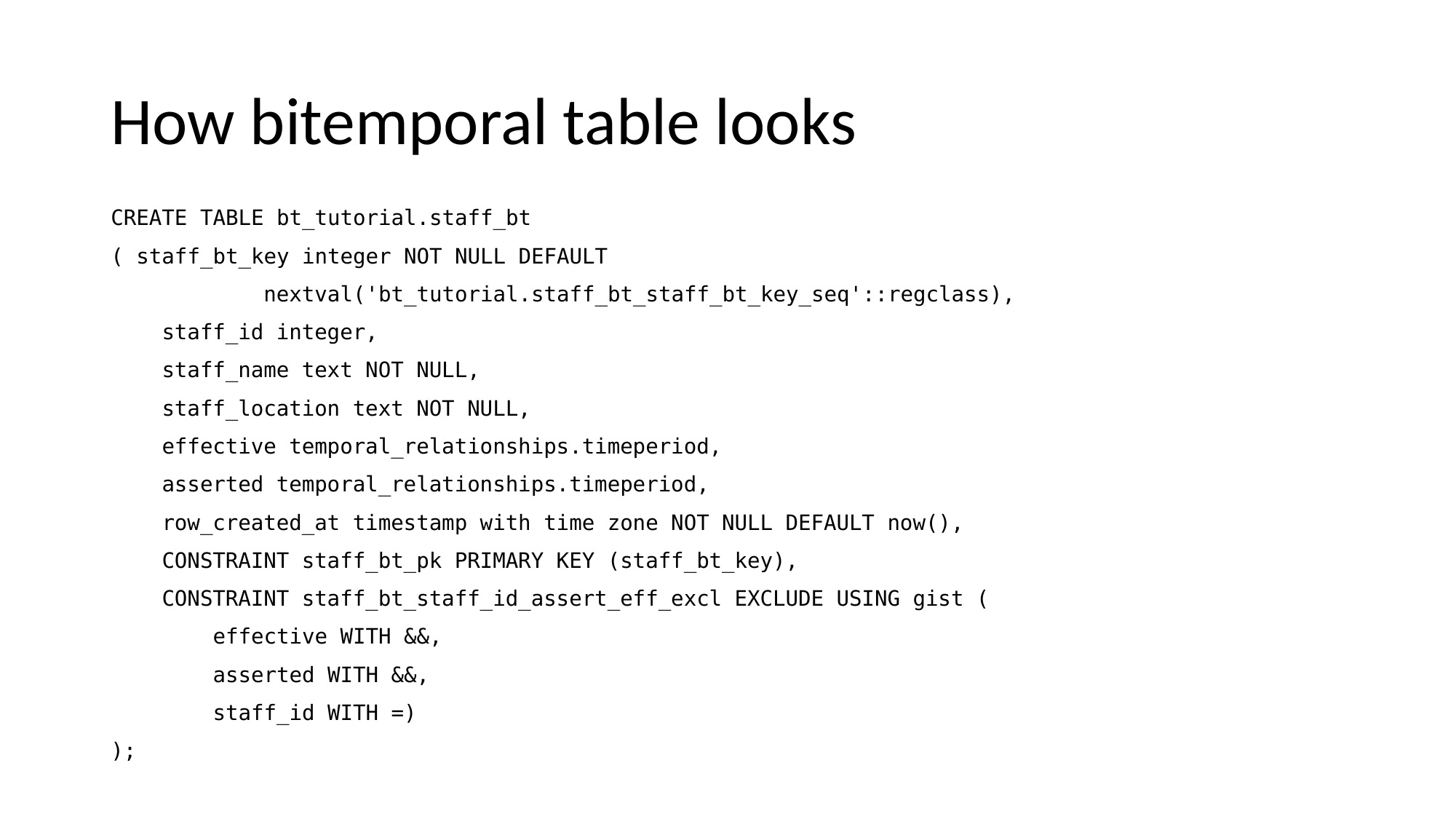

# How bitemporal table looks
CREATE TABLE bt_tutorial.staff_bt
( staff_bt_key integer NOT NULL DEFAULT
            nextval('bt_tutorial.staff_bt_staff_bt_key_seq'::regclass),
    staff_id integer,
    staff_name text NOT NULL,
    staff_location text NOT NULL,
    effective temporal_relationships.timeperiod,
    asserted temporal_relationships.timeperiod,
    row_created_at timestamp with time zone NOT NULL DEFAULT now(),
    CONSTRAINT staff_bt_pk PRIMARY KEY (staff_bt_key),
    CONSTRAINT staff_bt_staff_id_assert_eff_excl EXCLUDE USING gist (
        effective WITH &&,
        asserted WITH &&,
        staff_id WITH =)
);